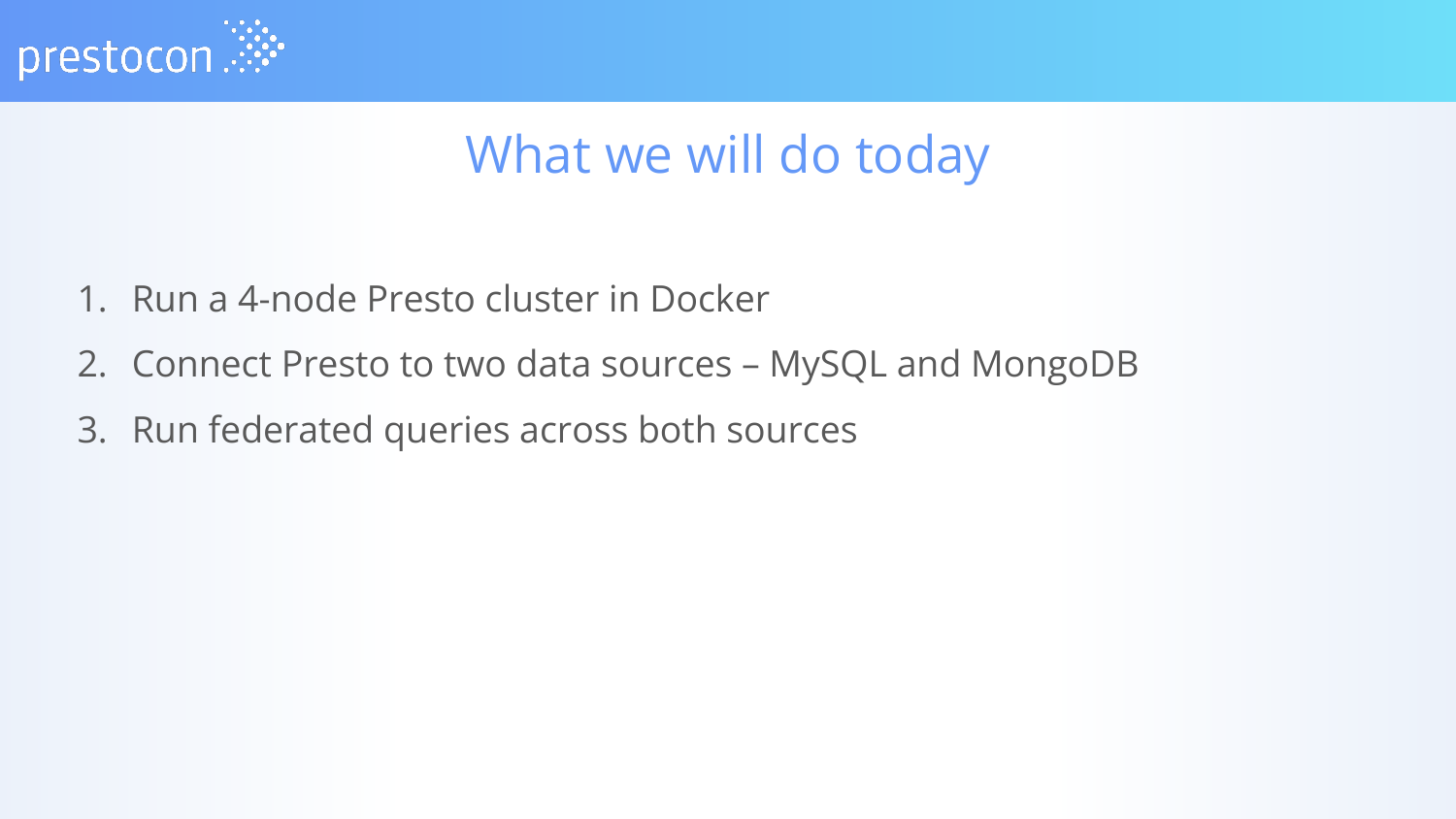

# What we will do today
Run a 4-node Presto cluster in Docker
Connect Presto to two data sources – MySQL and MongoDB
Run federated queries across both sources